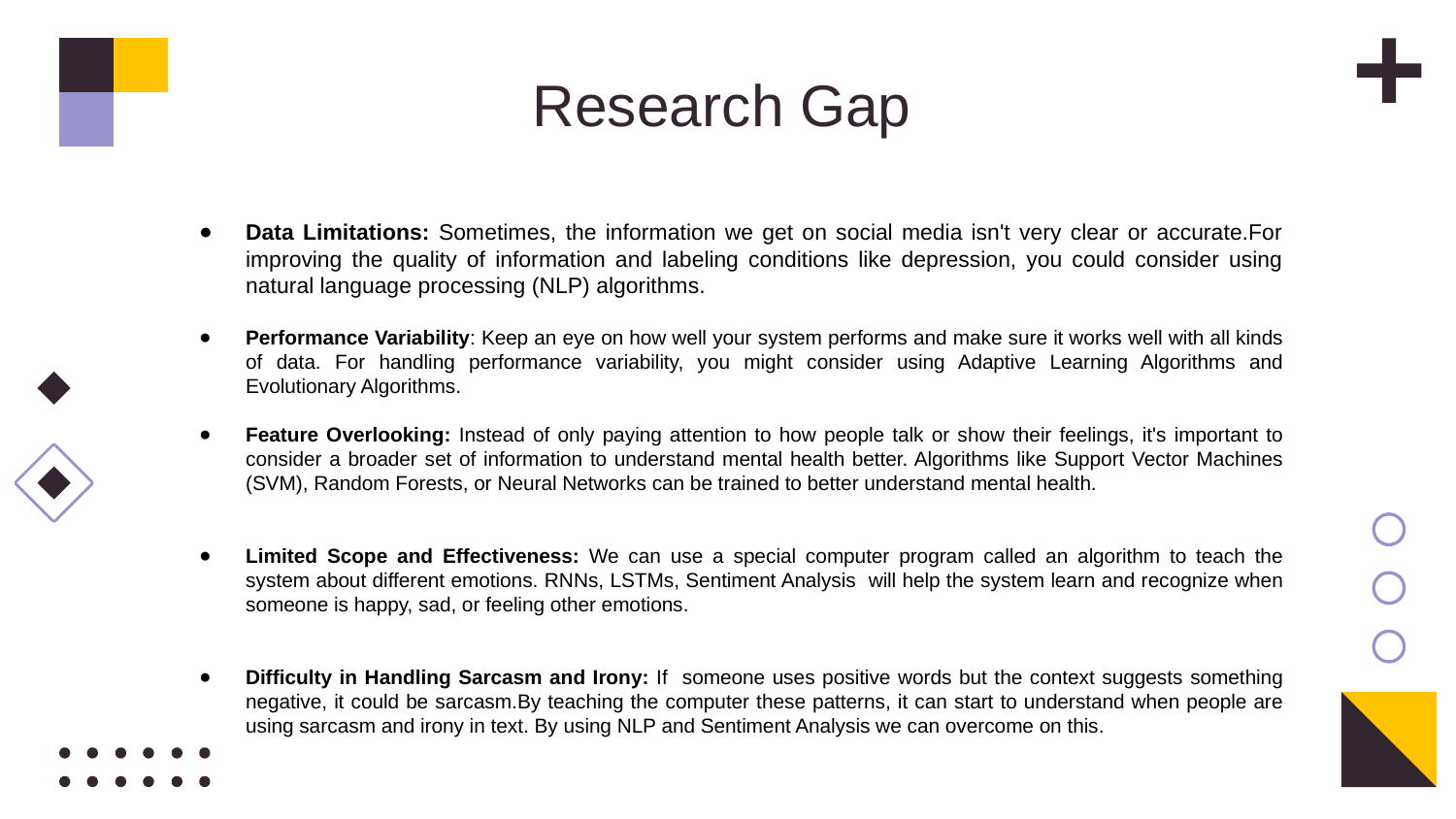

# Research Gap

Data Limitations: Sometimes, the information we get on social media isn't very clear or accurate.For improving the quality of information and labeling conditions like depression, you could consider using natural language processing (NLP) algorithms.

Performance Variability: Keep an eye on how well your system performs and make sure it works well with all kinds of data. For handling performance variability, you might consider using Adaptive Learning Algorithms and Evolutionary Algorithms.

Feature Overlooking: Instead of only paying attention to how people talk or show their feelings, it's important to consider a broader set of information to understand mental health better. Algorithms like Support Vector Machines (SVM), Random Forests, or Neural Networks can be trained to better understand mental health.

Limited Scope and Effectiveness: We can use a special computer program called an algorithm to teach the system about different emotions. RNNs, LSTMs, Sentiment Analysis  will help the system learn and recognize when someone is happy, sad, or feeling other emotions.

Difficulty in Handling Sarcasm and Irony: If  someone uses positive words but the context suggests something negative, it could be sarcasm.By teaching the computer these patterns, it can start to understand when people are using sarcasm and irony in text. By using NLP and Sentiment Analysis we can overcome on this.